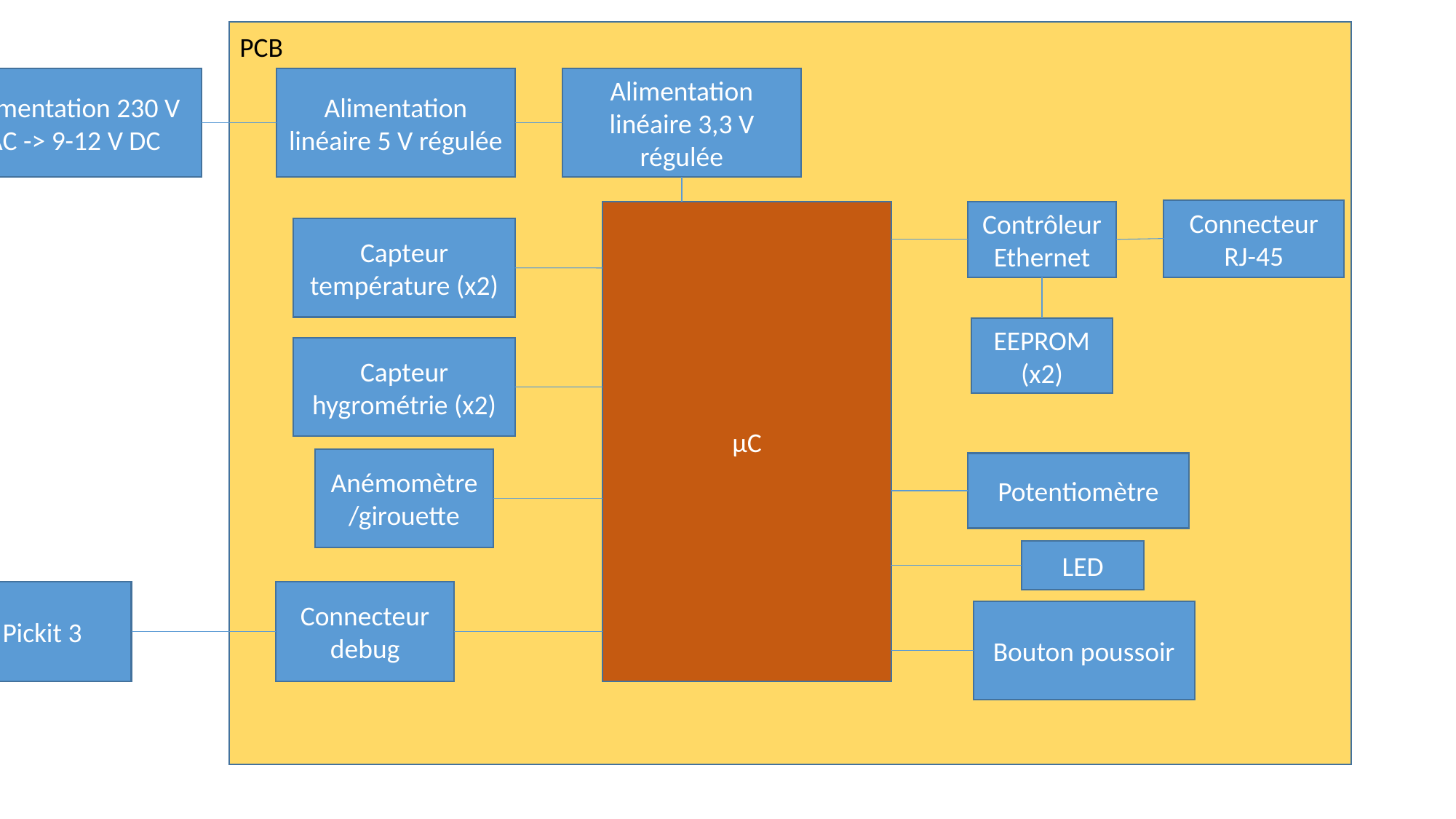

PCB
Alimentation 230 V AC -> 9-12 V DC
Alimentation linéaire 5 V régulée
Alimentation linéaire 3,3 V régulée
Connecteur RJ-45
µC
Contrôleur Ethernet
Capteur température (x2)
EEPROM (x2)
Capteur hygrométrie (x2)
Anémomètre/girouette
Potentiomètre
LED
Pickit 3
Connecteur debug
Bouton poussoir